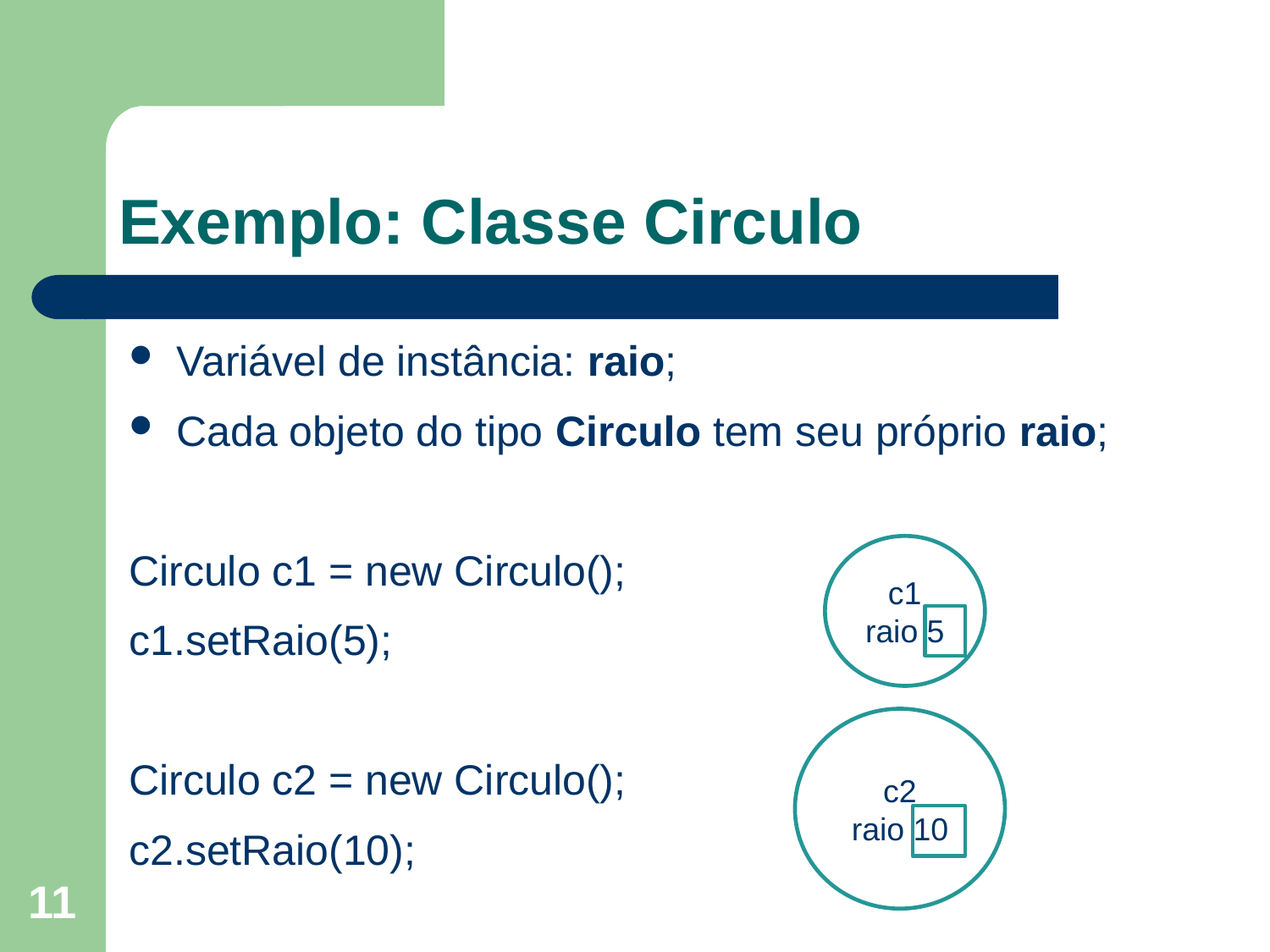

Exemplo: Classe Circulo
Variável de instância: raio;
Cada objeto do tipo Circulo tem seu próprio raio;

Circulo c1 = new Circulo();
c1.setRaio(5);

Circulo c2 = new Circulo();
c2.setRaio(10);
c1
raio 5

c2
raio 10

11